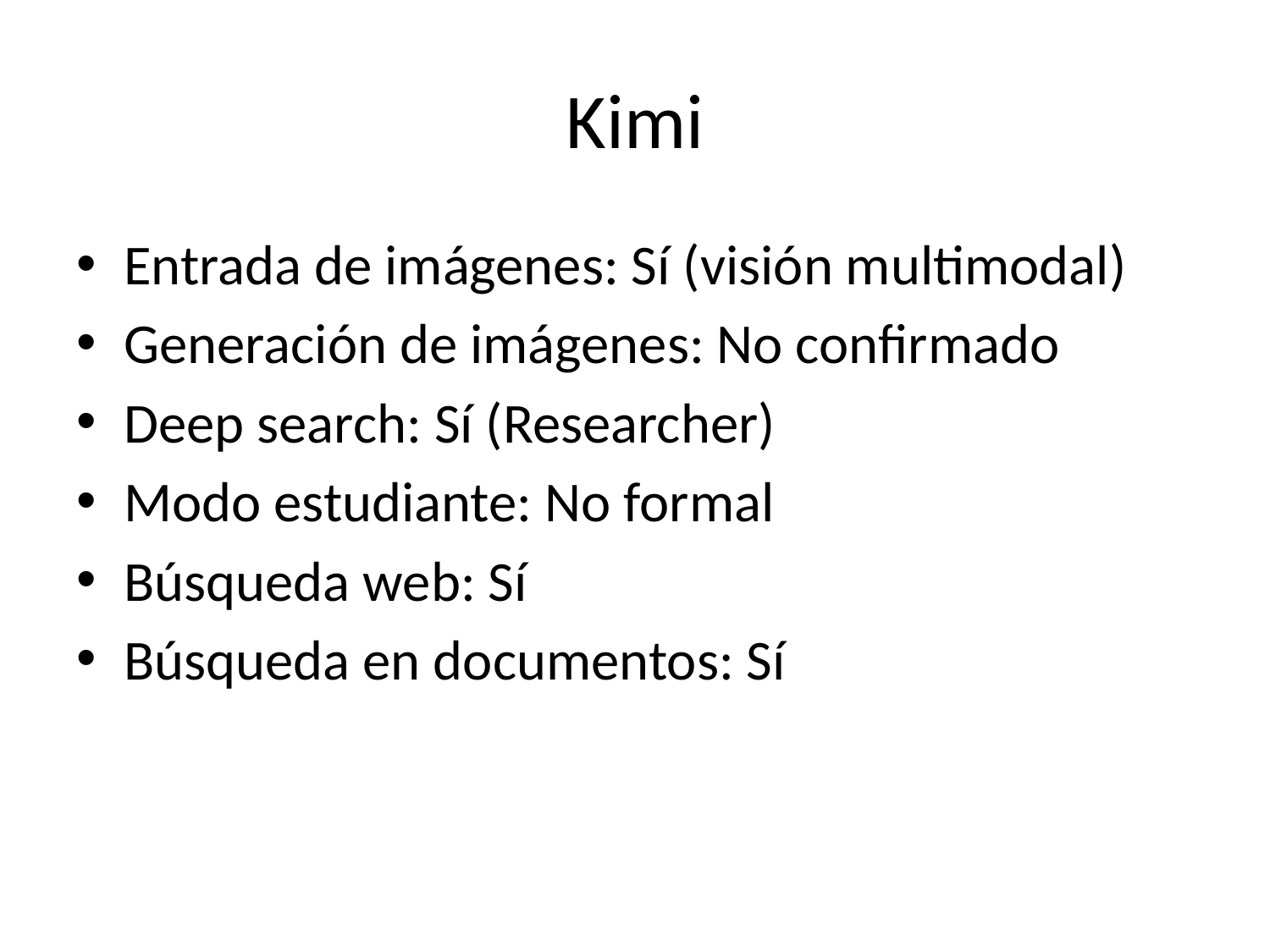

# Kimi
Entrada de imágenes: Sí (visión multimodal)
Generación de imágenes: No confirmado
Deep search: Sí (Researcher)
Modo estudiante: No formal
Búsqueda web: Sí
Búsqueda en documentos: Sí